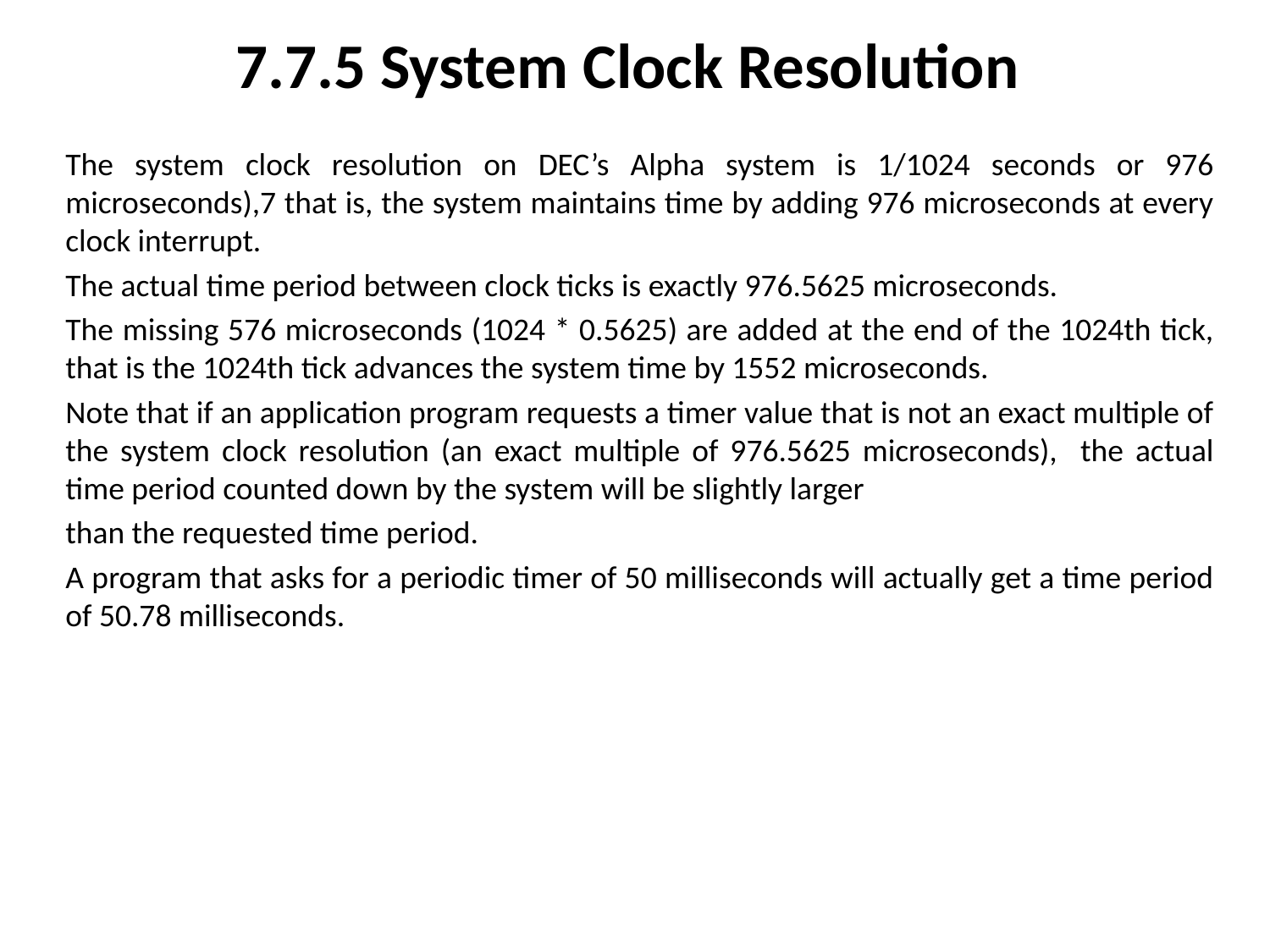

# 7.7.5 System Clock Resolution
The system clock resolution on DEC’s Alpha system is 1/1024 seconds or 976 microseconds),7 that is, the system maintains time by adding 976 microseconds at every clock interrupt.
The actual time period between clock ticks is exactly 976.5625 microseconds.
The missing 576 microseconds (1024 * 0.5625) are added at the end of the 1024th tick, that is the 1024th tick advances the system time by 1552 microseconds.
Note that if an application program requests a timer value that is not an exact multiple of the system clock resolution (an exact multiple of 976.5625 microseconds),  the actual time period counted down by the system will be slightly larger
than the requested time period.
A program that asks for a periodic timer of 50 milliseconds will actually get a time period of 50.78 milliseconds.